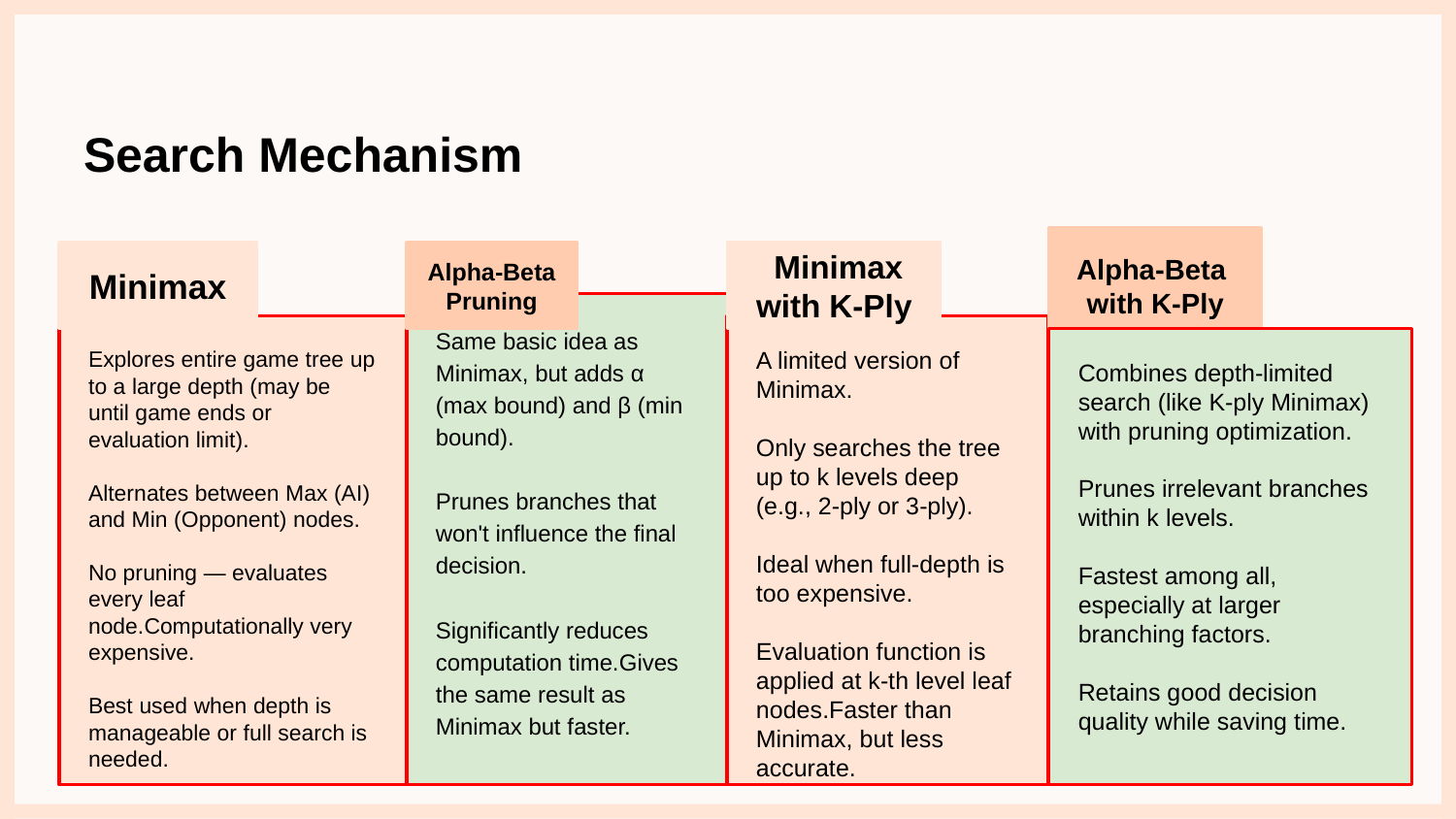

# Search Mechanism
Alpha-Beta  with K-Ply
 Minimax with K-Ply
Minimax
Alpha-Beta Pruning
Same basic idea as Minimax, but adds α (max bound) and β (min bound).
Prunes branches that won't influence the final decision.
Significantly reduces computation time.Gives the same result as Minimax but faster.

Explores entire game tree up to a large depth (may be until game ends or evaluation limit).
Alternates between Max (AI) and Min (Opponent) nodes.
No pruning — evaluates every leaf node.Computationally very expensive.
Best used when depth is manageable or full search is needed.

A limited version of Minimax.
Only searches the tree up to k levels deep (e.g., 2-ply or 3-ply).
Ideal when full-depth is too expensive.
Evaluation function is applied at k-th level leaf nodes.Faster than Minimax, but less accurate.

Combines depth-limited search (like K-ply Minimax) with pruning optimization.
Prunes irrelevant branches within k levels.
Fastest among all, especially at larger branching factors.
Retains good decision quality while saving time.